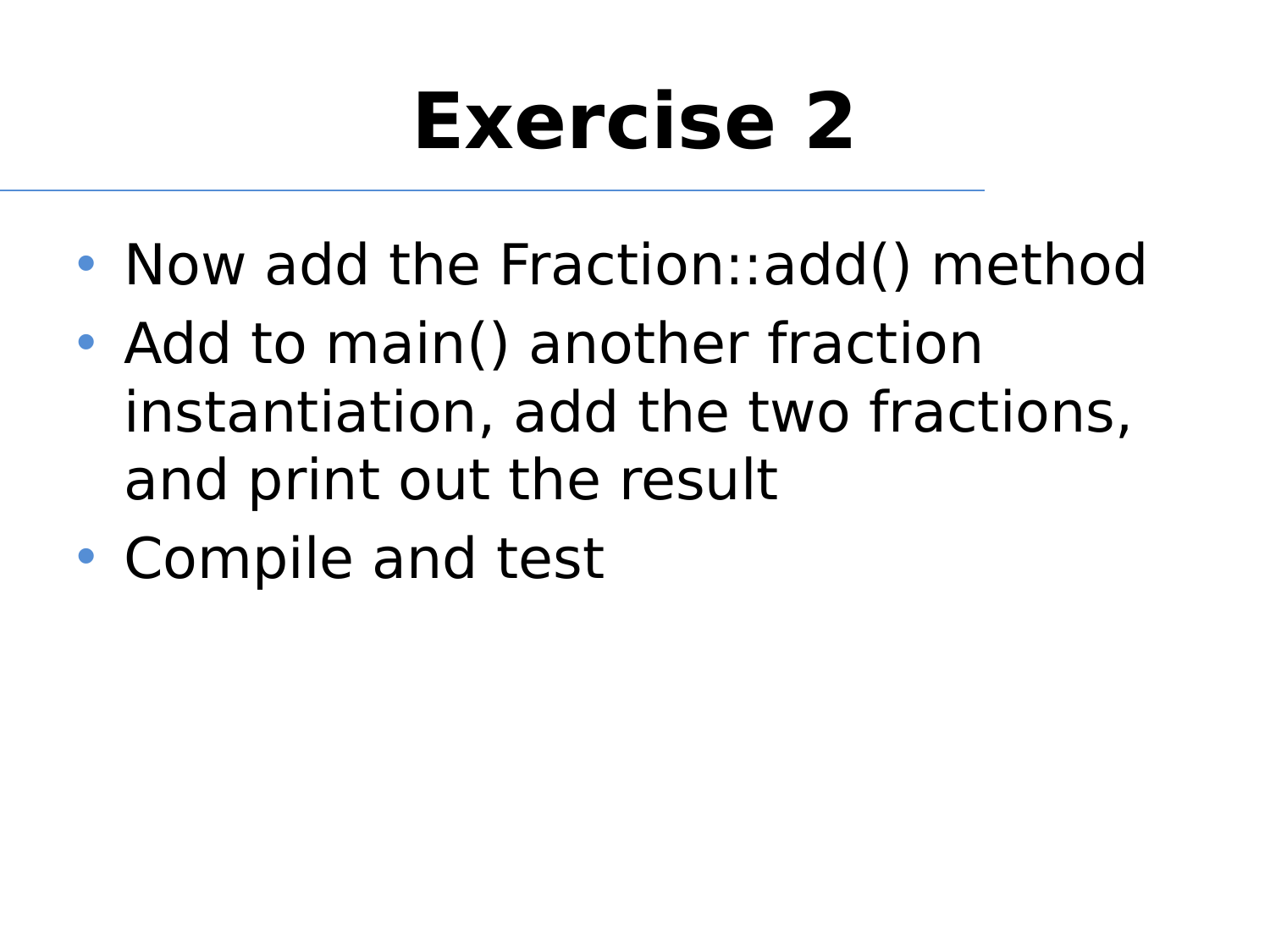

# Exercise 2
Now add the Fraction::add() method
Add to main() another fraction instantiation, add the two fractions, and print out the result
Compile and test